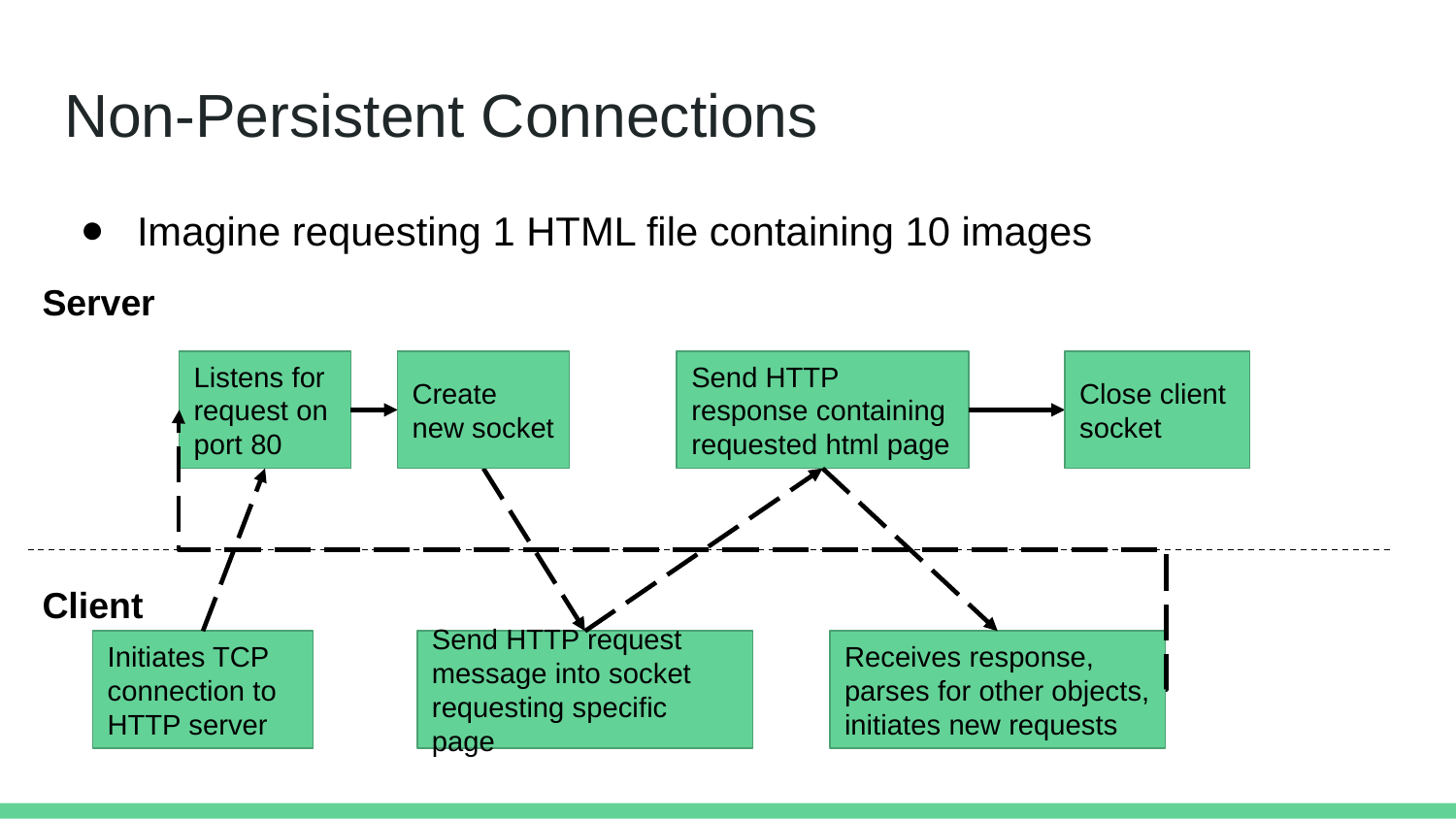

# Non-Persistent Connections
Imagine requesting 1 HTML file containing 10 images

Server
Listens for request on port 80
Create new socket
Send HTTP response containing requested html page
Close client socket
Client
Initiates TCP connection to HTTP server
Send HTTP request message into socket requesting specific page
Receives response, parses for other objects, initiates new requests